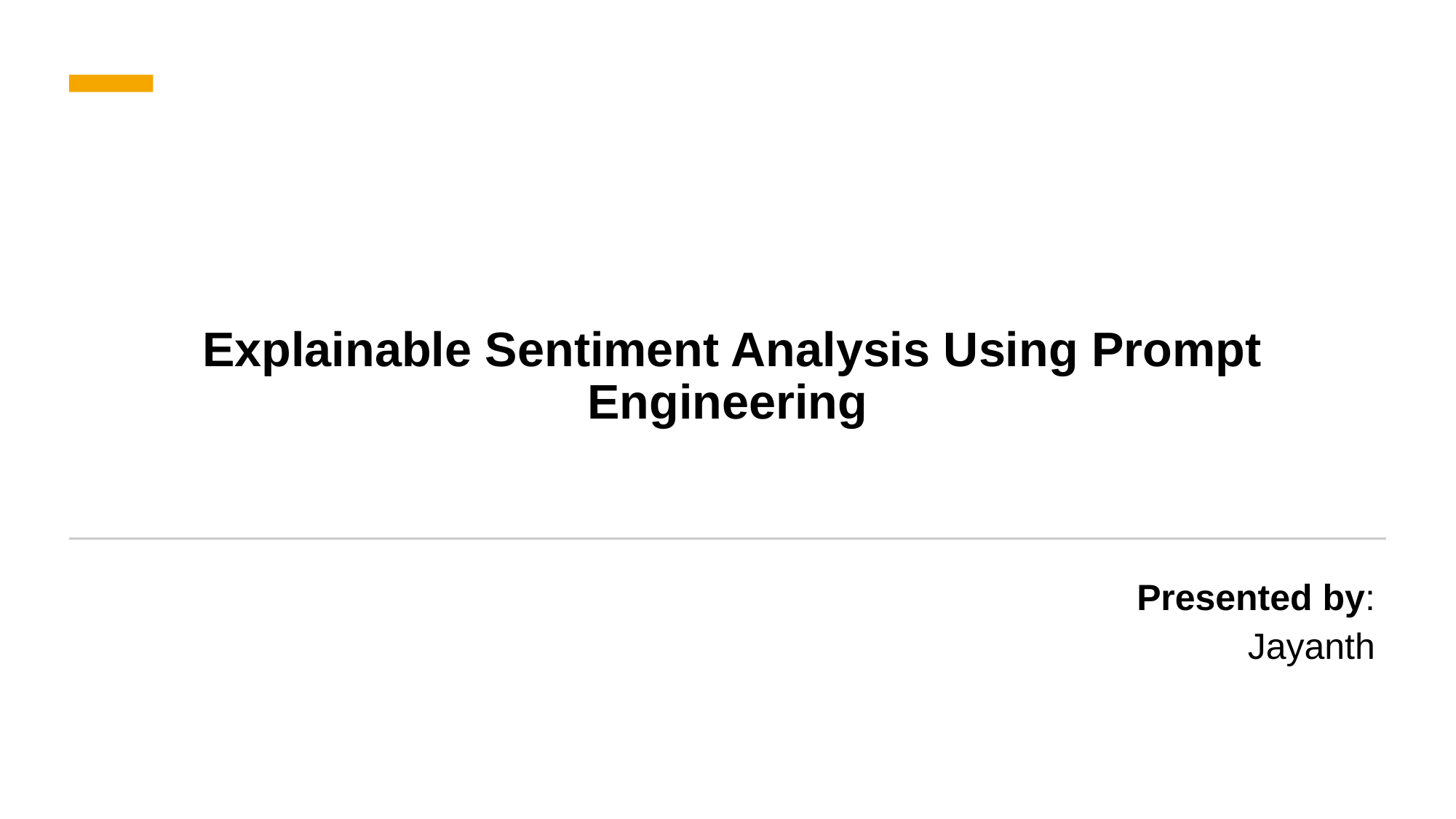

# Explainable Sentiment Analysis Using Prompt Engineering

Presented by:
 Jayanth